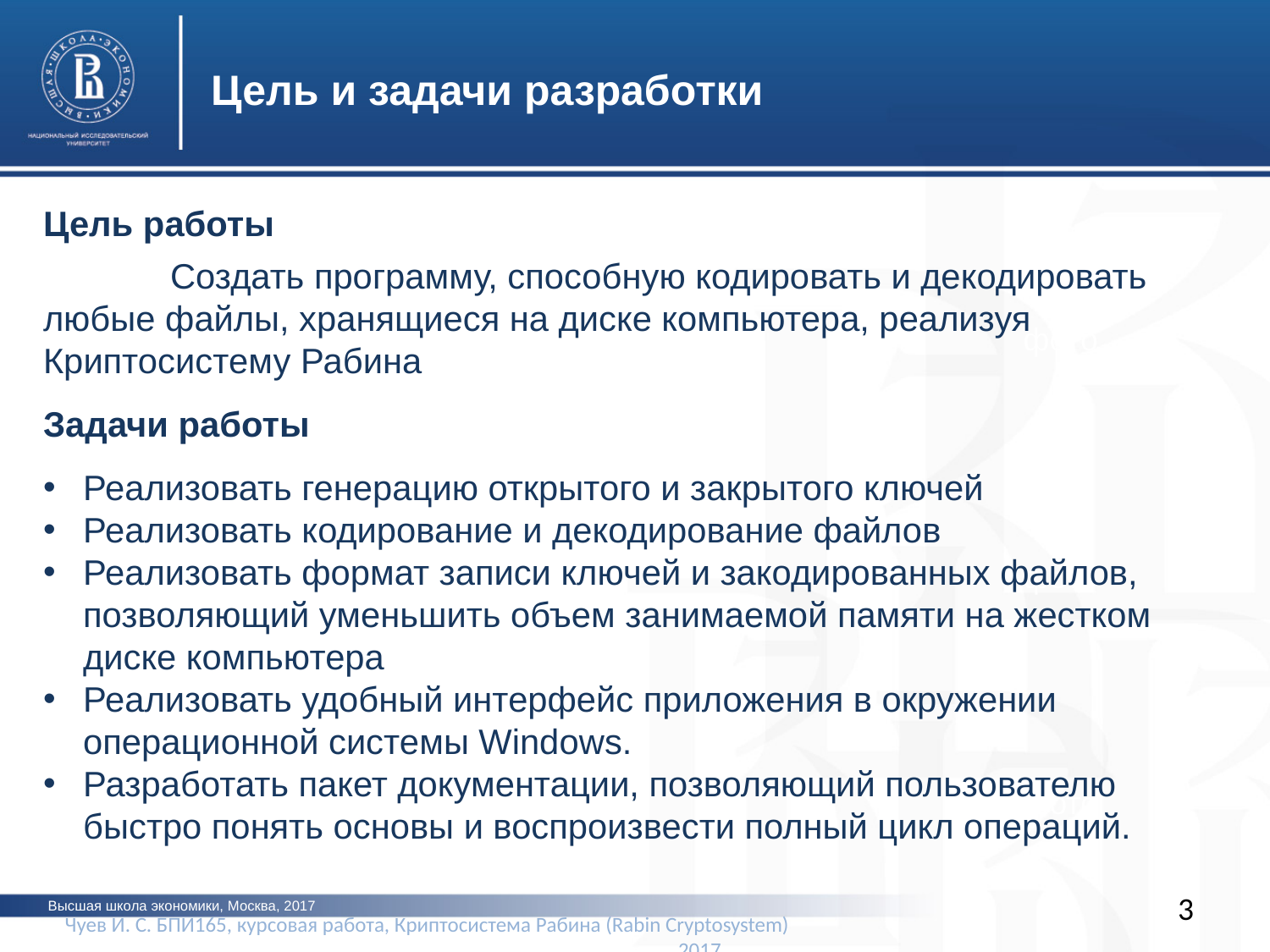

Цель и задачи разработки
Цель работы
	Создать программу, способную кодировать и декодировать любые файлы, хранящиеся на диске компьютера, реализуя Криптосистему Рабина
Задачи работы
Реализовать генерацию открытого и закрытого ключей
Реализовать кодирование и декодирование файлов
Реализовать формат записи ключей и закодированных файлов, позволяющий уменьшить объем занимаемой памяти на жестком диске компьютера
Реализовать удобный интерфейс приложения в окружении операционной системы Windows.
Разработать пакет документации, позволяющий пользователю быстро понять основы и воспроизвести полный цикл операций.
фото
фото
фото
3
Высшая школа экономики, Москва, 2017
Чуев И. С. БПИ165, курсовая работа, Криптосистема Рабина (Rabin Cryptosystem)					2017